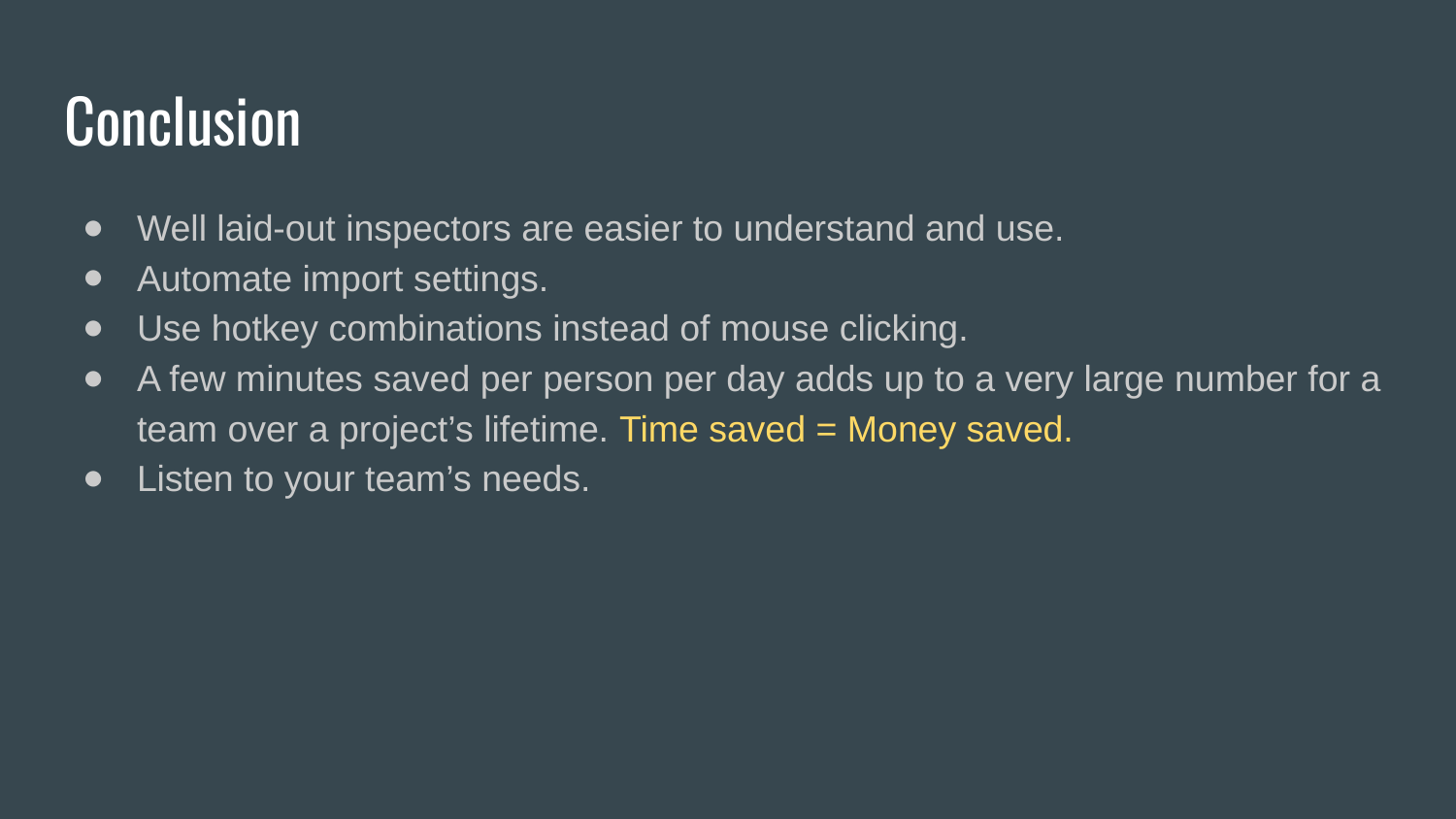

# Conclusion
Well laid-out inspectors are easier to understand and use.
Automate import settings.
Use hotkey combinations instead of mouse clicking.
A few minutes saved per person per day adds up to a very large number for a team over a project’s lifetime. Time saved = Money saved.
Listen to your team’s needs.